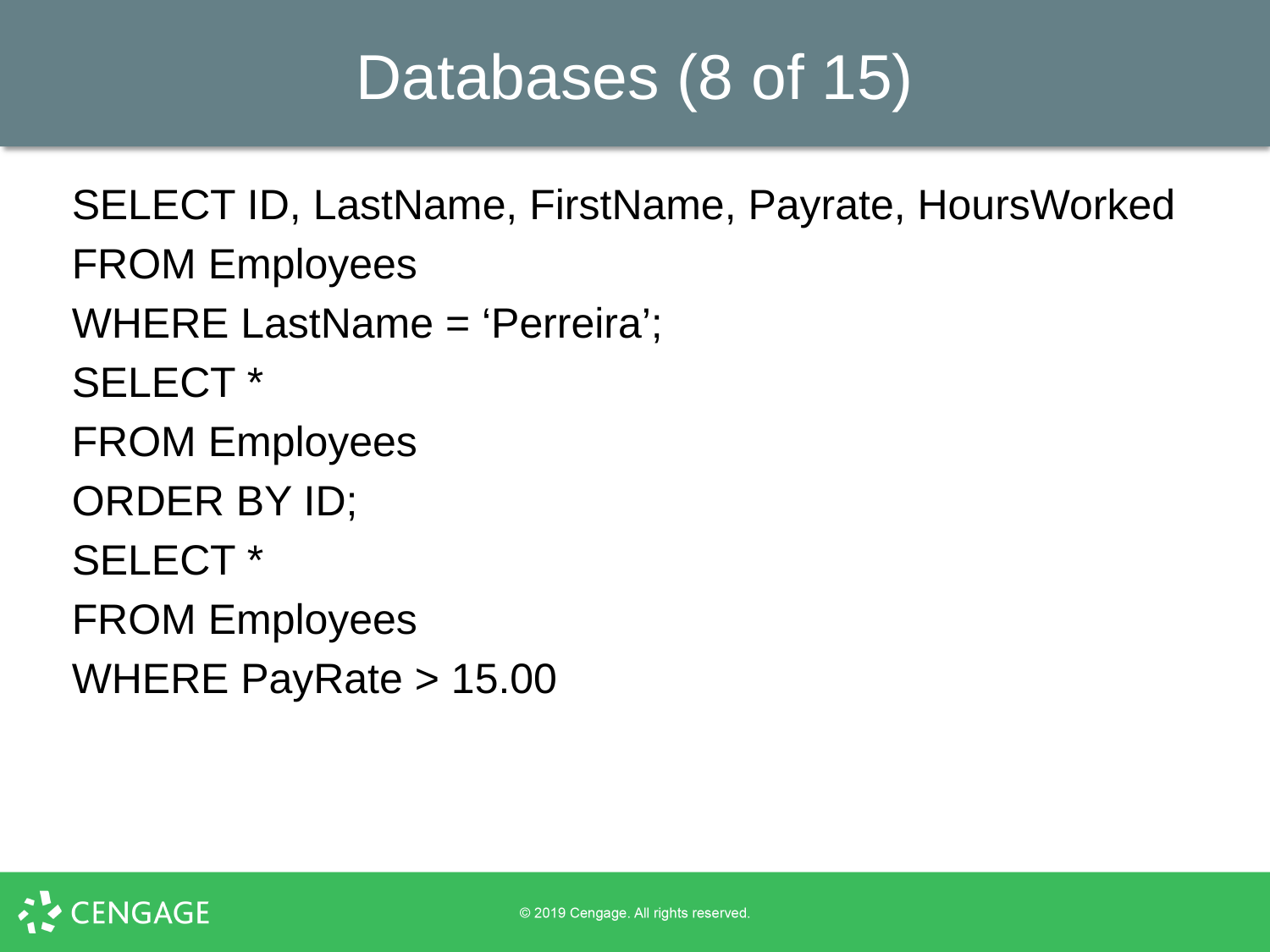

# Databases (8 of 15)
SELECT ID, LastName, FirstName, Payrate, HoursWorked
FROM Employees
WHERE LastName = ‘Perreira’;
SELECT *
FROM Employees
ORDER BY ID;
SELECT *
FROM Employees
WHERE PayRate > 15.00